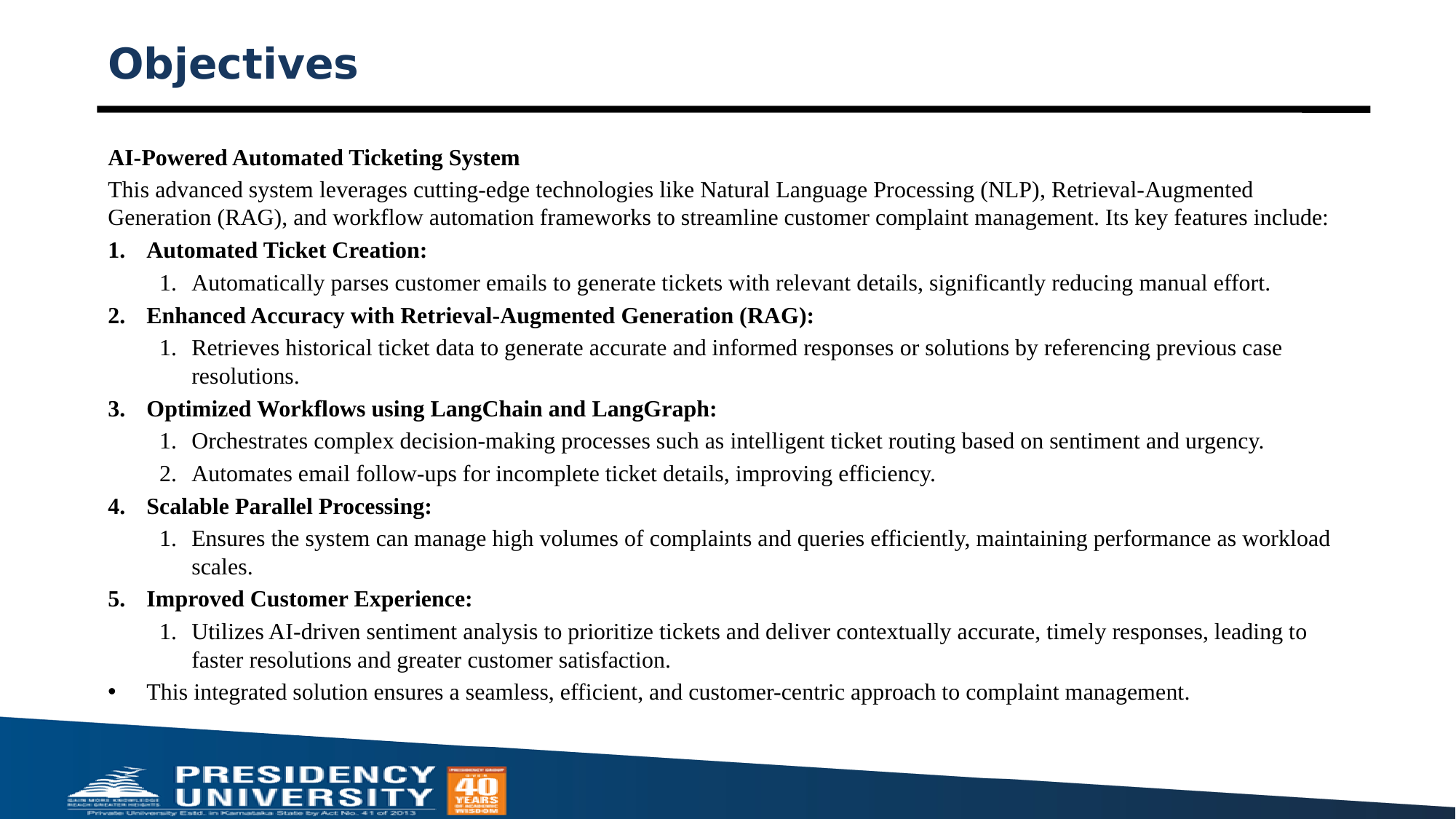

# Objectives
AI-Powered Automated Ticketing System
This advanced system leverages cutting-edge technologies like Natural Language Processing (NLP), Retrieval-Augmented Generation (RAG), and workflow automation frameworks to streamline customer complaint management. Its key features include:
Automated Ticket Creation:
Automatically parses customer emails to generate tickets with relevant details, significantly reducing manual effort.
Enhanced Accuracy with Retrieval-Augmented Generation (RAG):
Retrieves historical ticket data to generate accurate and informed responses or solutions by referencing previous case resolutions.
Optimized Workflows using LangChain and LangGraph:
Orchestrates complex decision-making processes such as intelligent ticket routing based on sentiment and urgency.
Automates email follow-ups for incomplete ticket details, improving efficiency.
Scalable Parallel Processing:
Ensures the system can manage high volumes of complaints and queries efficiently, maintaining performance as workload scales.
Improved Customer Experience:
Utilizes AI-driven sentiment analysis to prioritize tickets and deliver contextually accurate, timely responses, leading to faster resolutions and greater customer satisfaction.
This integrated solution ensures a seamless, efficient, and customer-centric approach to complaint management.